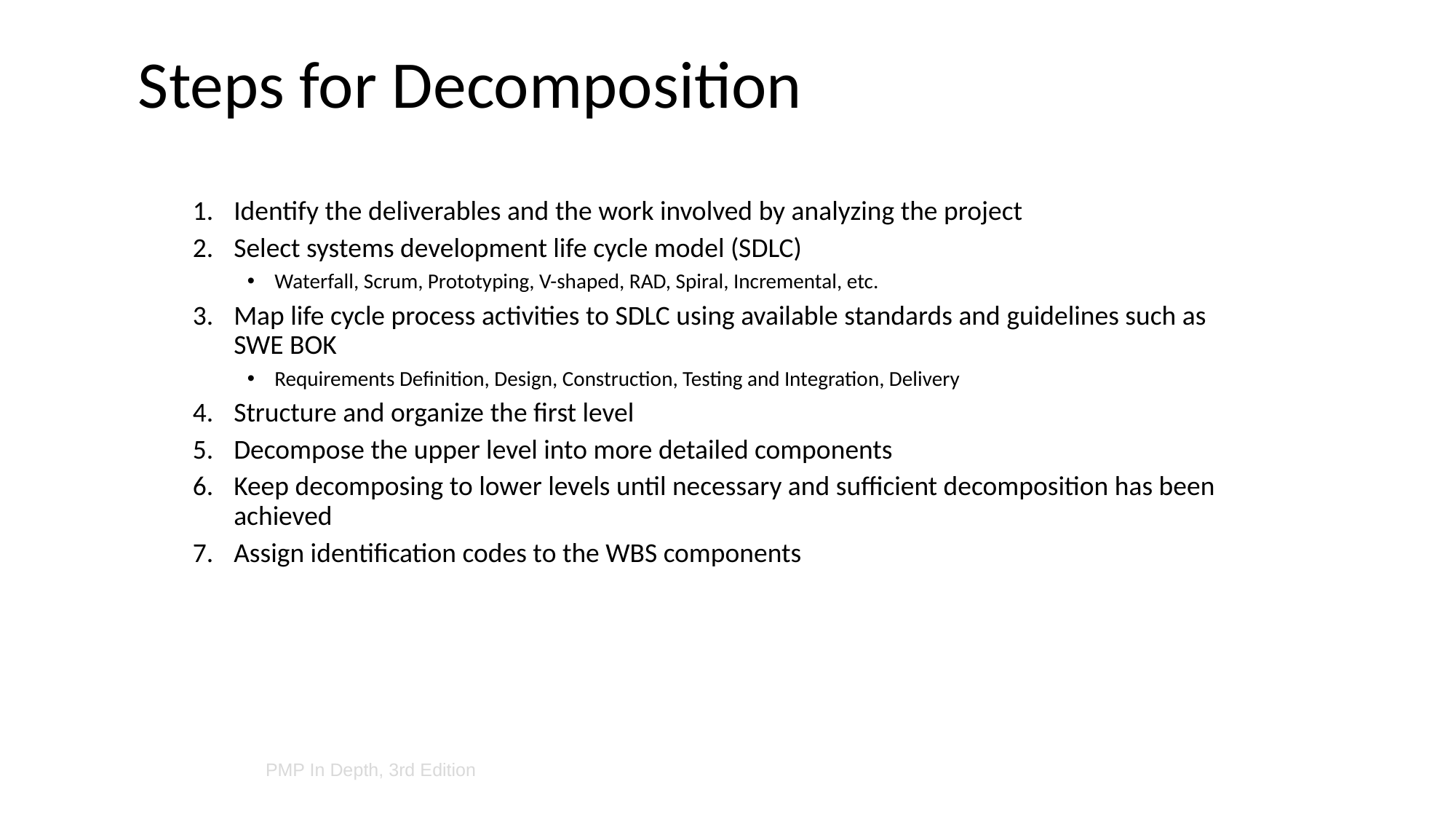

# Steps for Decomposition
Identify the deliverables and the work involved by analyzing the project
Select systems development life cycle model (SDLC)
Waterfall, Scrum, Prototyping, V-shaped, RAD, Spiral, Incremental, etc.
Map life cycle process activities to SDLC using available standards and guidelines such as SWE BOK
Requirements Definition, Design, Construction, Testing and Integration, Delivery
Structure and organize the first level
Decompose the upper level into more detailed components
Keep decomposing to lower levels until necessary and sufficient decomposition has been achieved
Assign identification codes to the WBS components

PMP In Depth, 3rd Edition